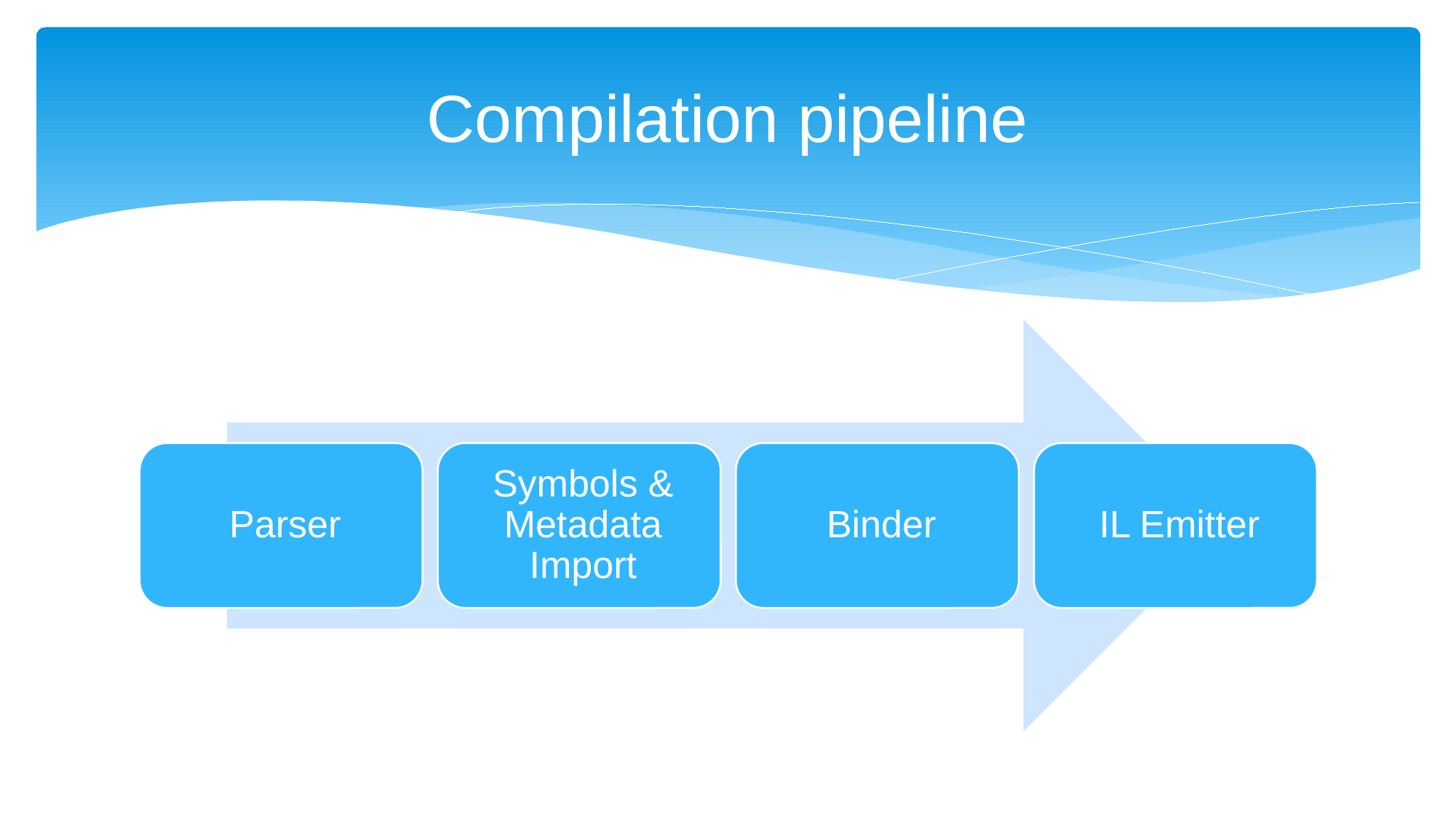

# Compilation pipeline
Parser
Symbols & Metadata Import
Binder
IL Emitter